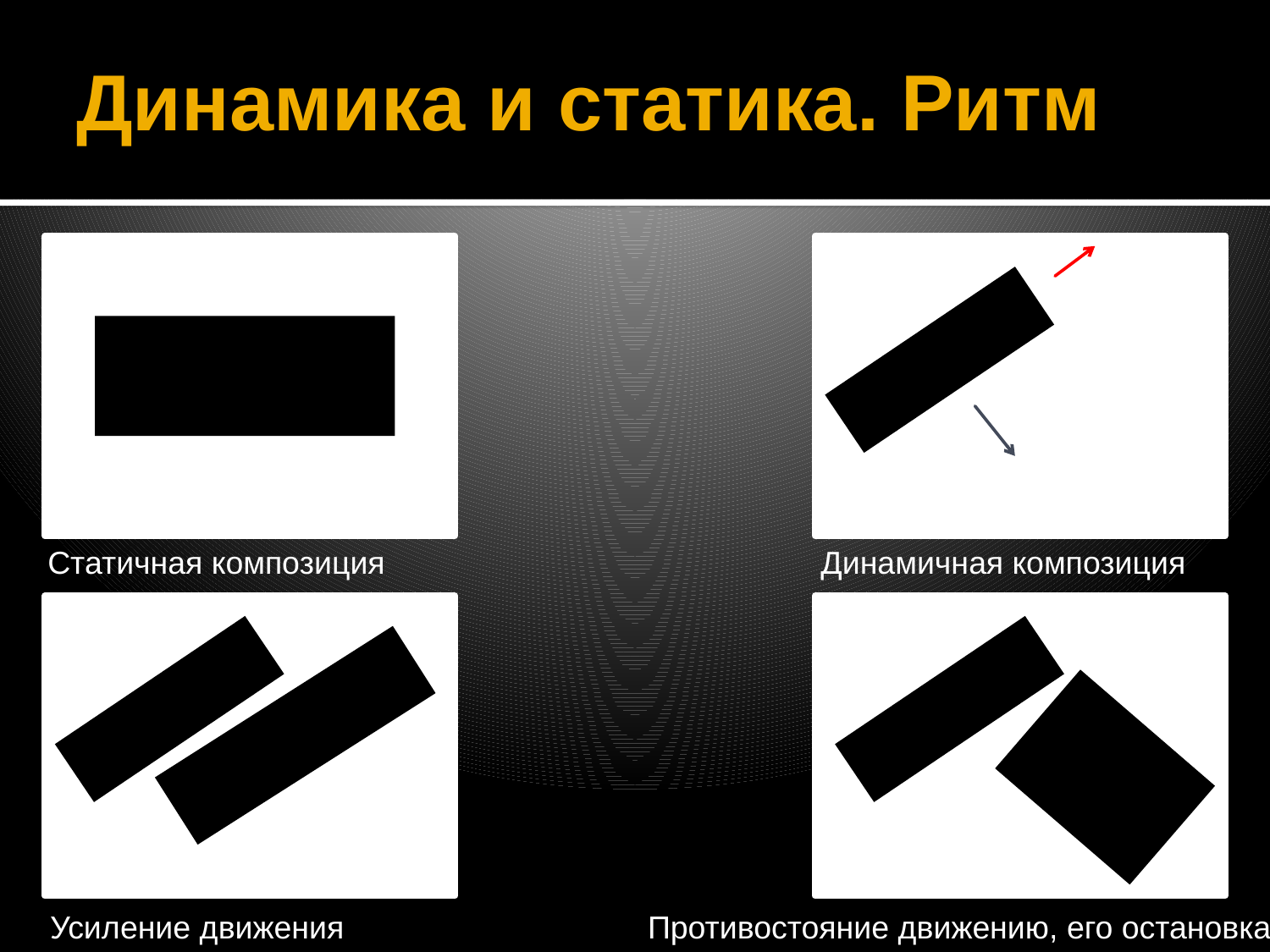

# Динамика и статика. Ритм

Статичная композиция
Динамичная композиция

Усиление движения
Противостояние движению, его остановка